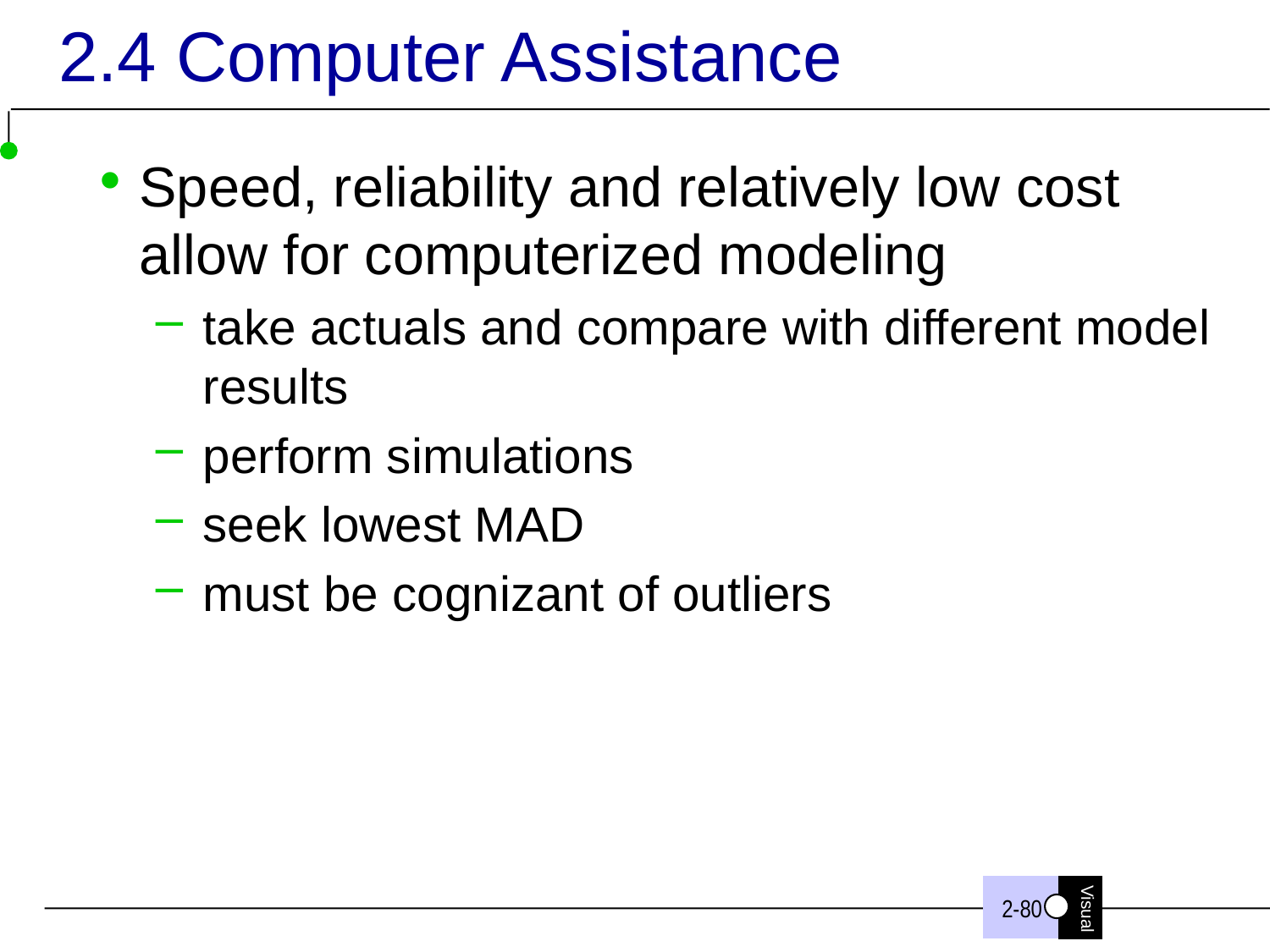

# 2.4 Computer Assistance
Speed, reliability and relatively low cost allow for computerized modeling
take actuals and compare with different model results
perform simulations
seek lowest MAD
must be cognizant of outliers
2-80